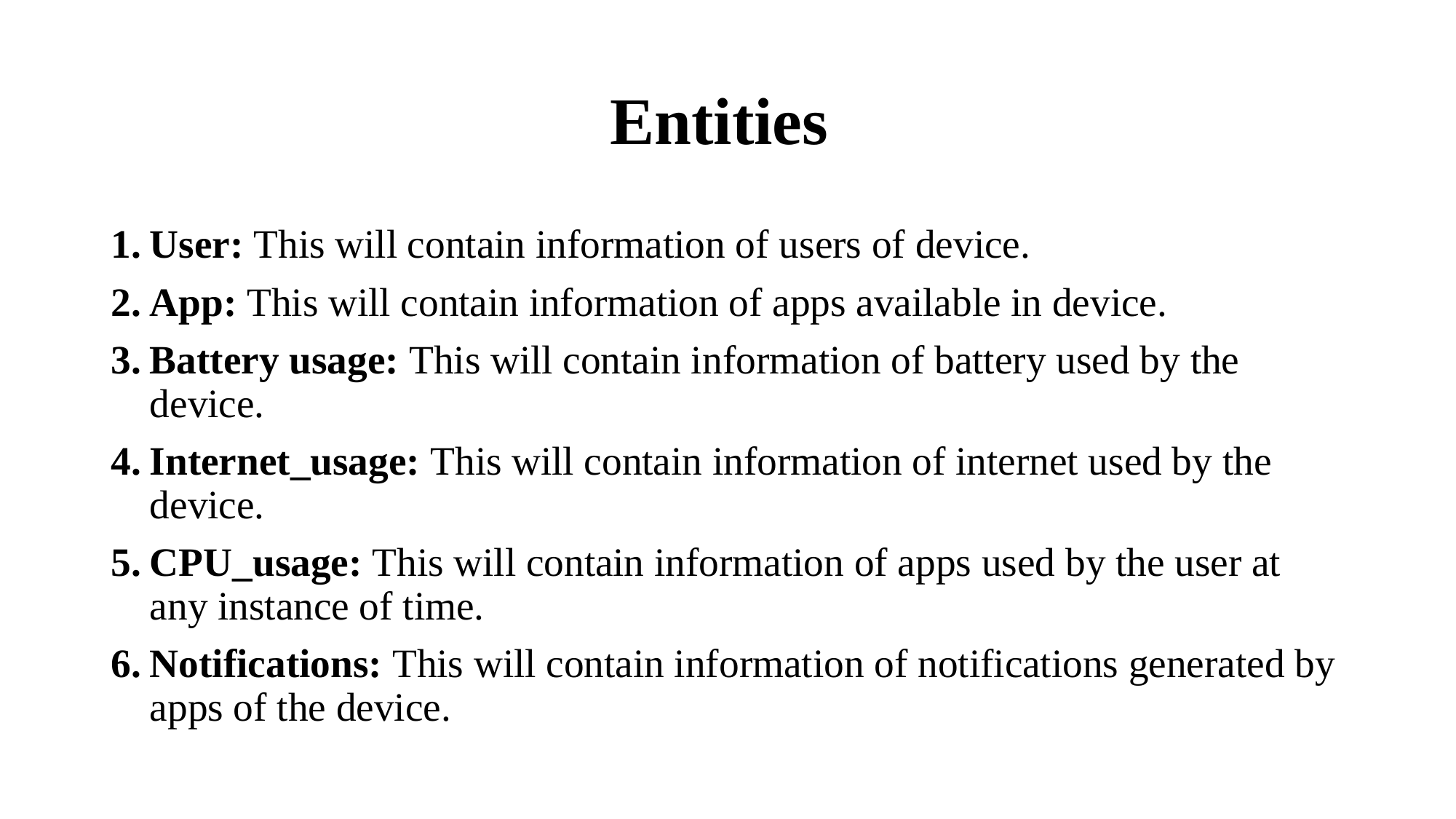

# Entities
User: This will contain information of users of device.
App: This will contain information of apps available in device.
Battery usage: This will contain information of battery used by the device.
Internet_usage: This will contain information of internet used by the device.
CPU_usage: This will contain information of apps used by the user at any instance of time.
Notifications: This will contain information of notifications generated by apps of the device.